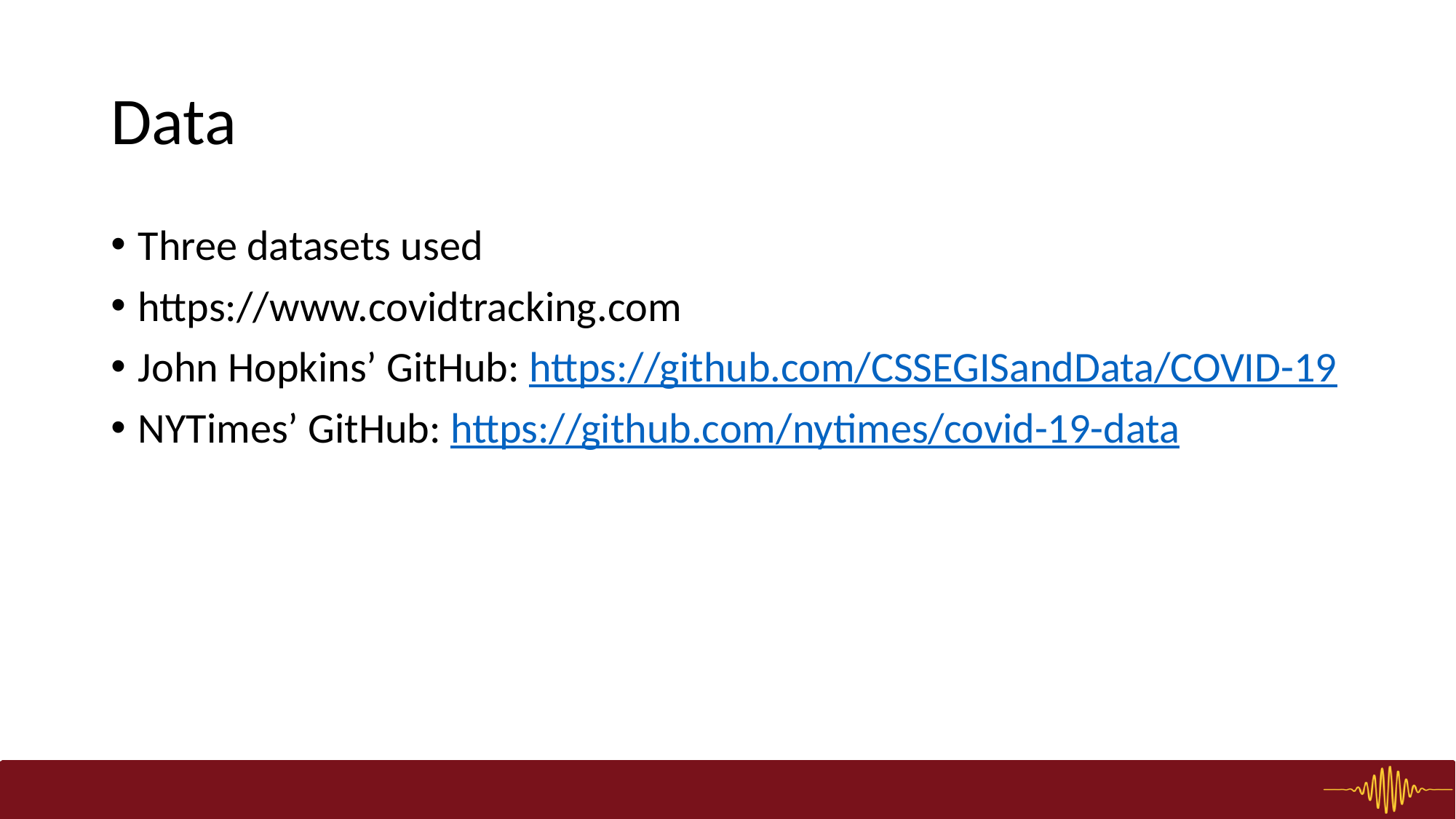

# Data
Three datasets used
https://www.covidtracking.com
John Hopkins’ GitHub: https://github.com/CSSEGISandData/COVID-19
NYTimes’ GitHub: https://github.com/nytimes/covid-19-data